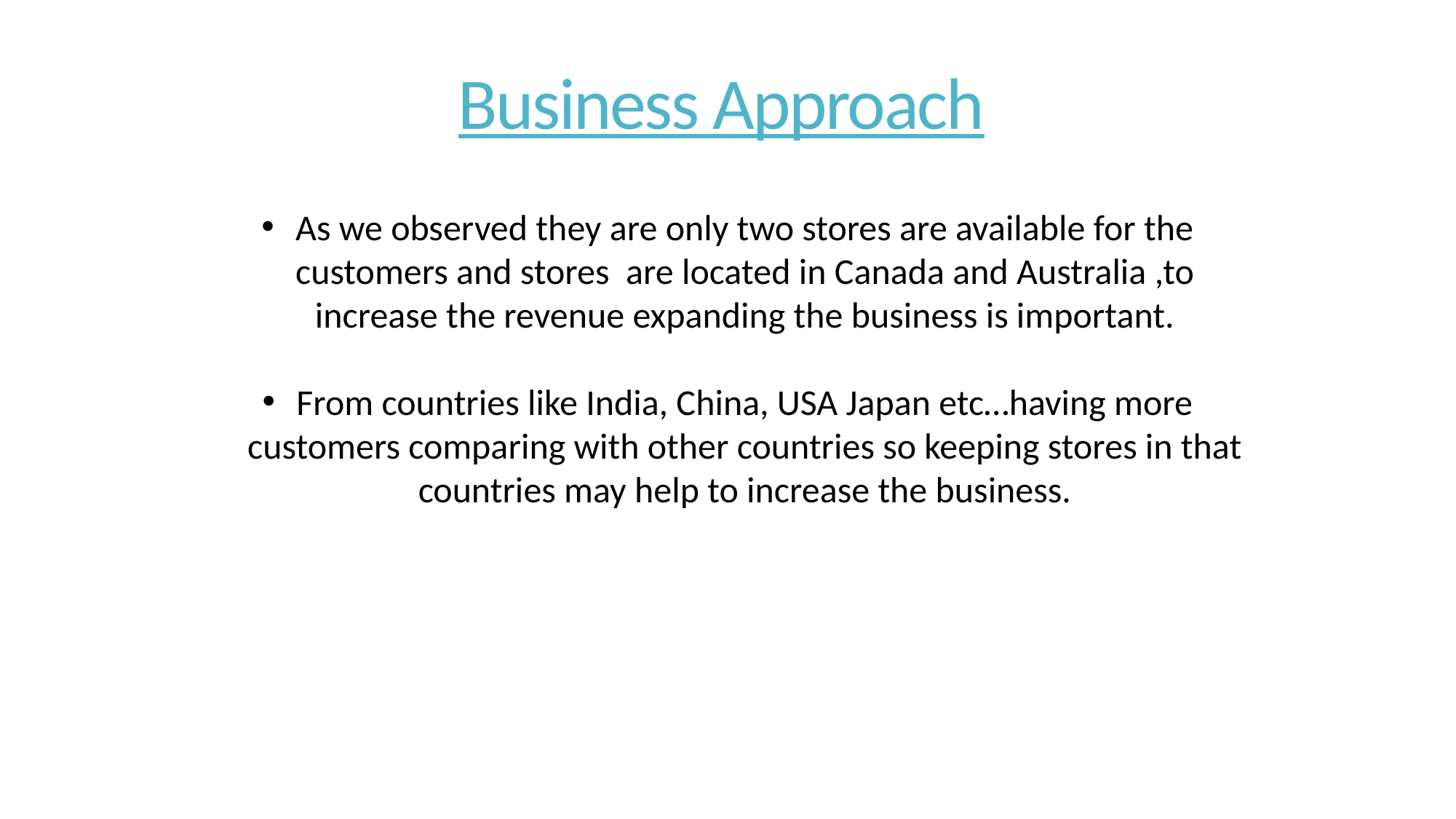

# Business Approach
As we observed they are only two stores are available for the customers and stores  are located in Canada and Australia ,to increase the revenue expanding the business is important.

From countries like India, China, USA Japan etc…having more customers comparing with other countries so keeping stores in that countries may help to increase the business.